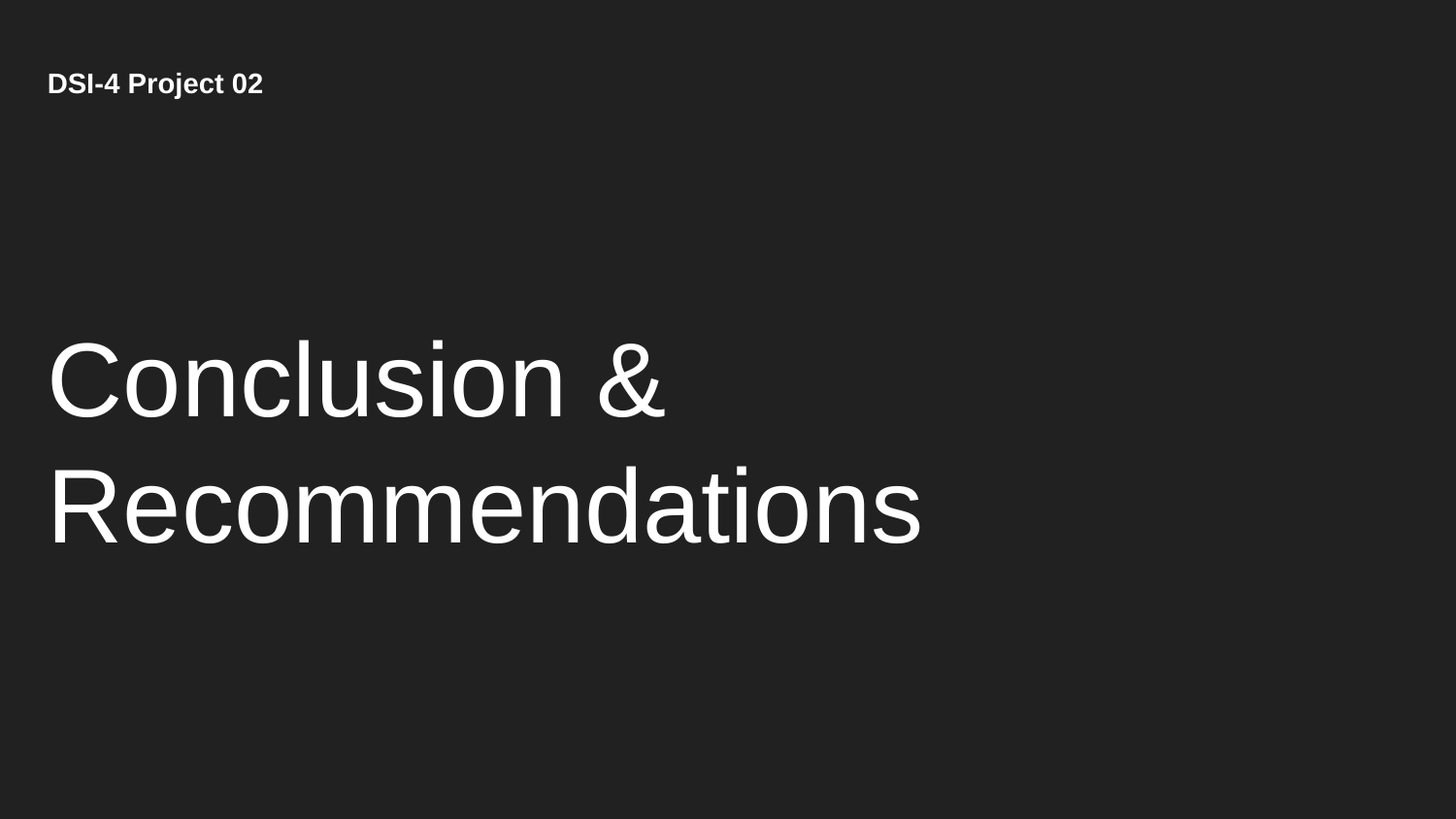

DSI-4 Project 02
# Conclusion & Recommendations